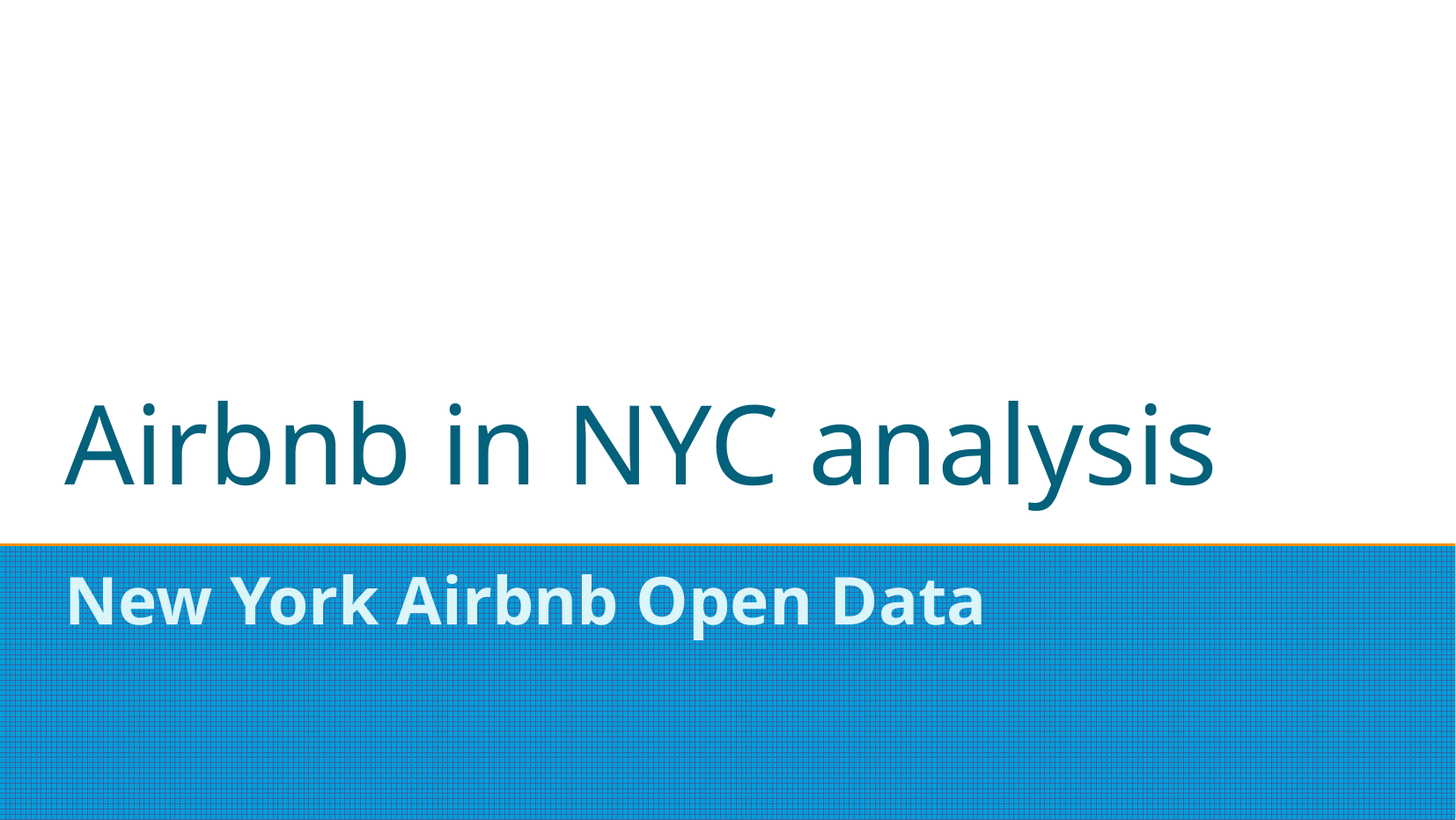

# Airbnb in NYC analysis
New York Airbnb Open Data